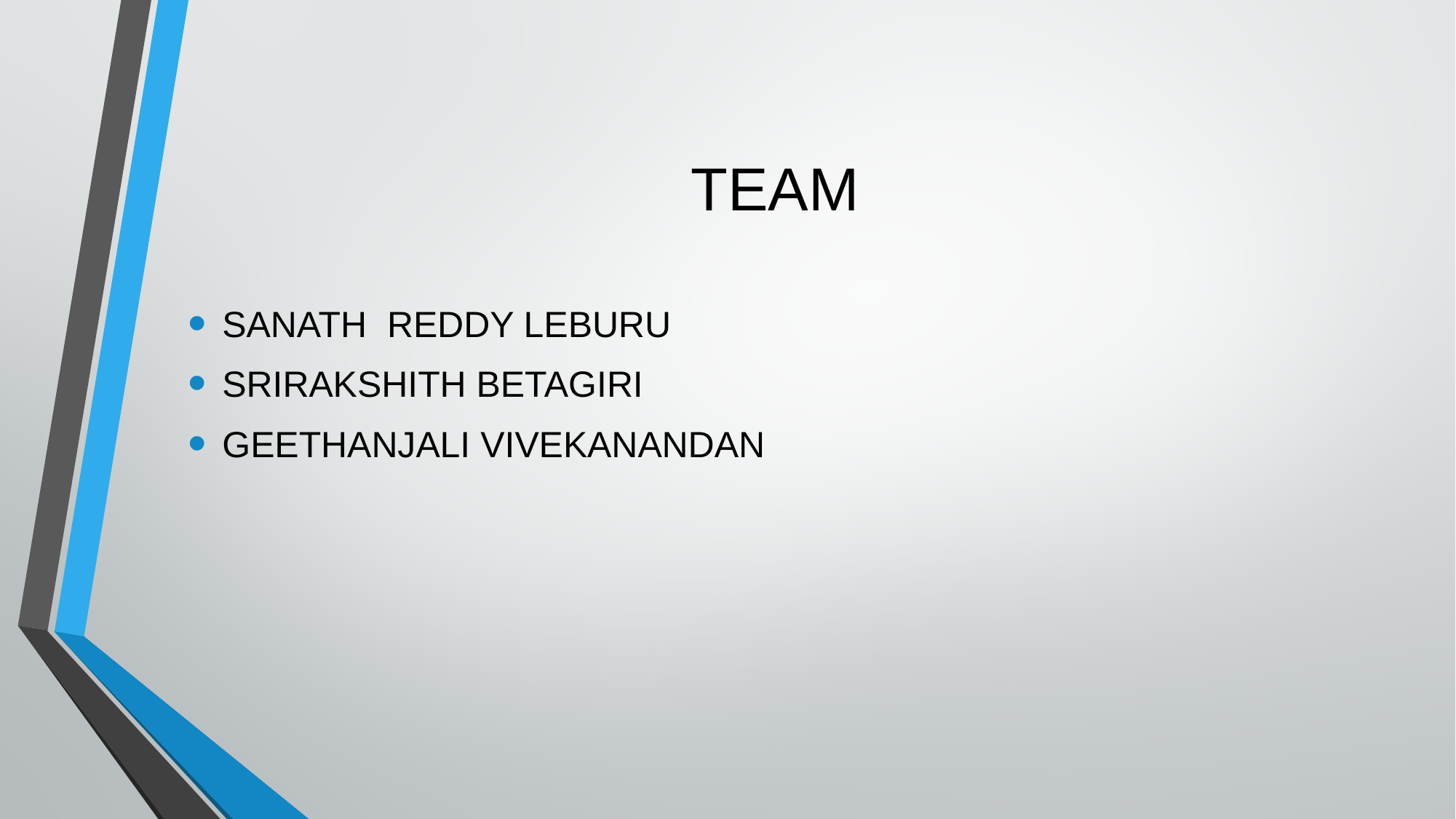

SANATH  REDDY LEBURU
SRIRAKSHITH BETAGIRI
GEETHANJALI VIVEKANANDAN
# TEAM